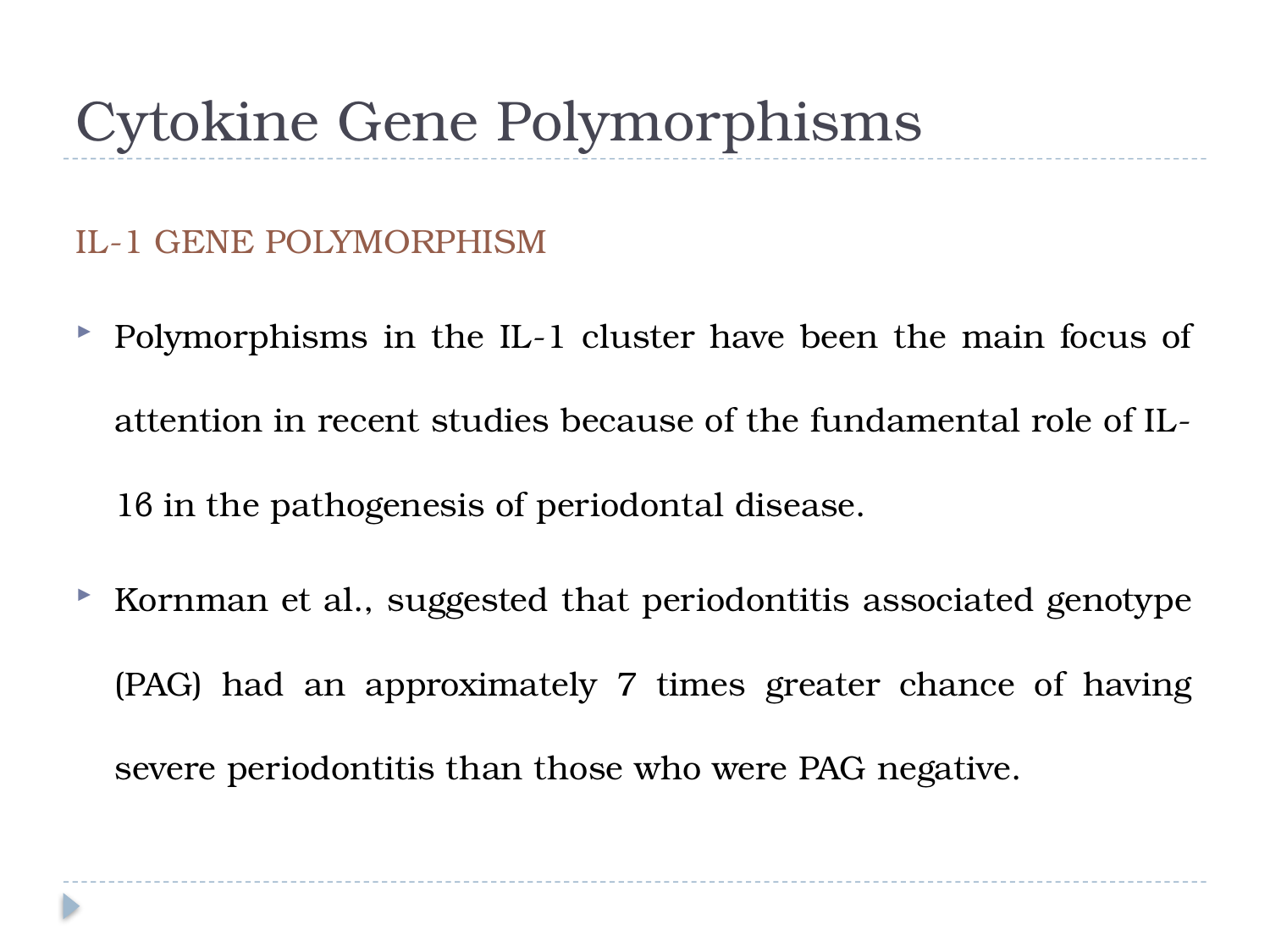

# Cytokine Gene Polymorphisms
IL-1 GENE POLYMORPHISM
Polymorphisms in the IL-1 cluster have been the main focus of attention in recent studies because of the fundamental role of IL-1β in the pathogenesis of periodontal disease.
Kornman et al., suggested that periodontitis associated genotype (PAG) had an approximately 7 times greater chance of having severe periodontitis than those who were PAG negative.